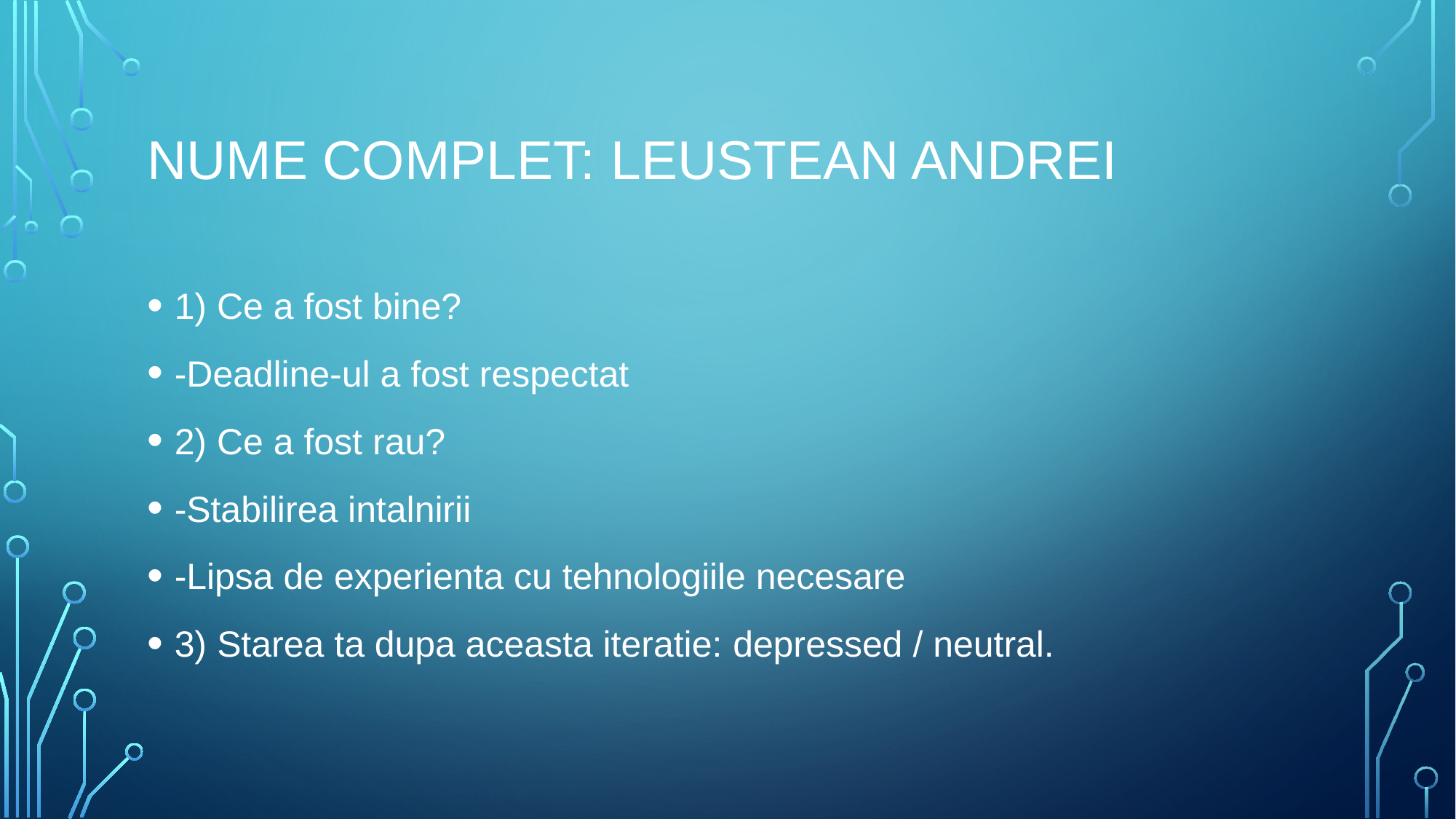

# Nume complet: Leustean andrei
1) Ce a fost bine?
-Deadline-ul a fost respectat
2) Ce a fost rau?
-Stabilirea intalnirii
-Lipsa de experienta cu tehnologiile necesare
3) Starea ta dupa aceasta iteratie: depressed / neutral.